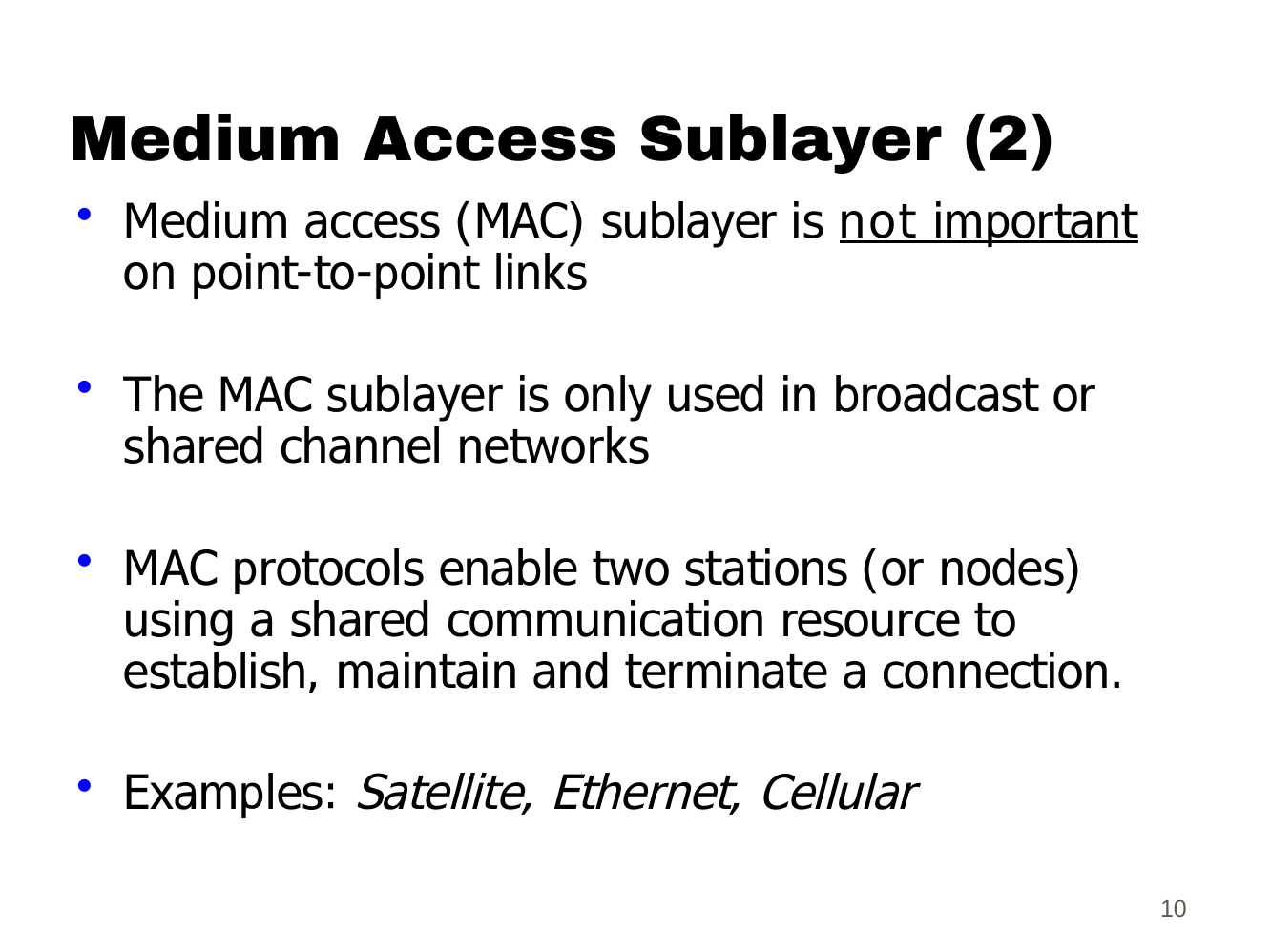

# Medium Access Sublayer (2)
Medium access (MAC) sublayer is not important on point-to-point links

The MAC sublayer is only used in broadcast or shared channel networks

MAC protocols enable two stations (or nodes) using a shared communication resource to establish, maintain and terminate a connection.

Examples: Satellite, Ethernet, Cellular
10